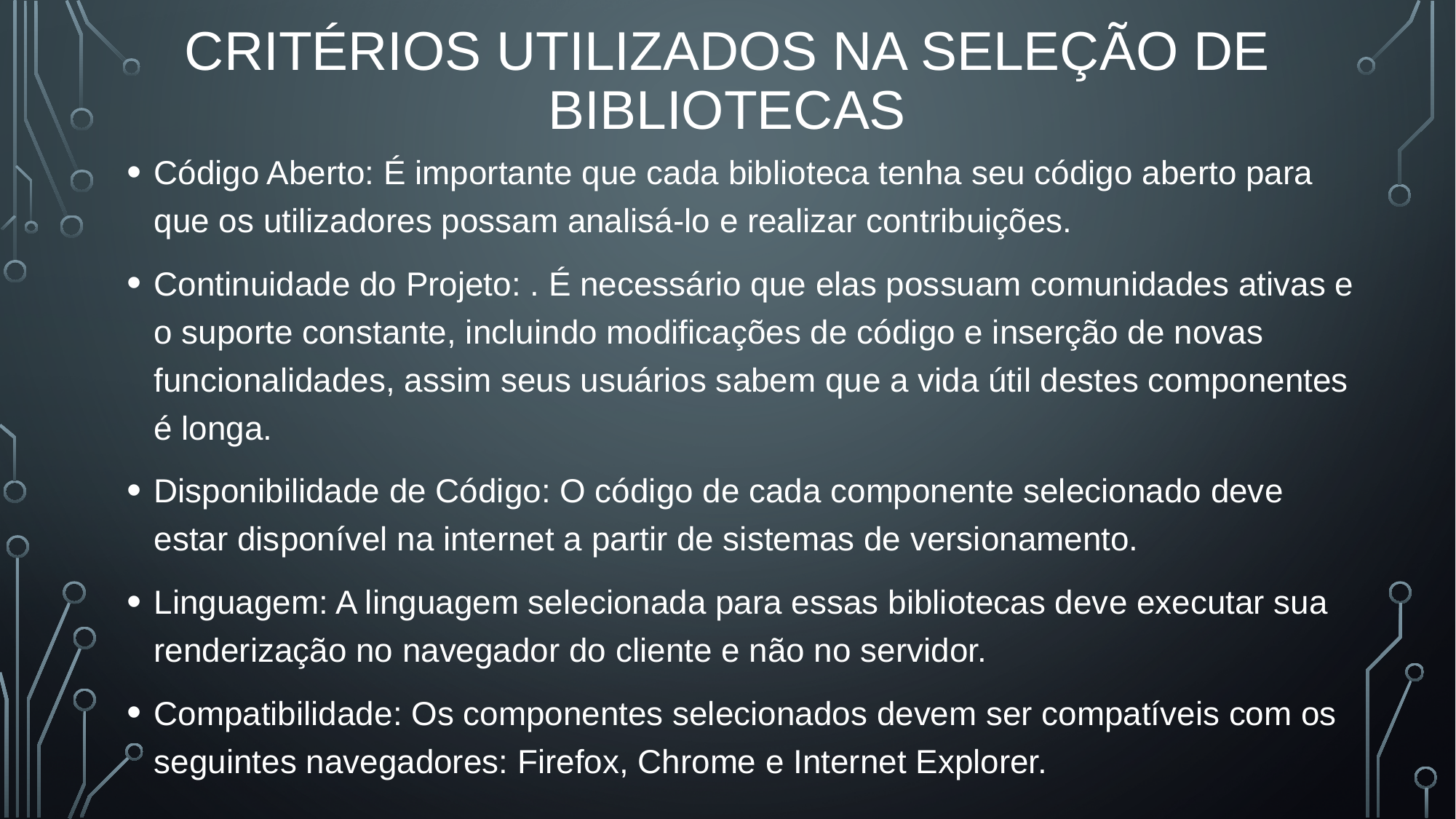

# Critérios utilizados na seleção de bibliotecas
Código Aberto: É importante que cada biblioteca tenha seu código aberto para que os utilizadores possam analisá-lo e realizar contribuições.
Continuidade do Projeto: . É necessário que elas possuam comunidades ativas e o suporte constante, incluindo modificações de código e inserção de novas funcionalidades, assim seus usuários sabem que a vida útil destes componentes é longa.
Disponibilidade de Código: O código de cada componente selecionado deve estar disponível na internet a partir de sistemas de versionamento.
Linguagem: A linguagem selecionada para essas bibliotecas deve executar sua renderização no navegador do cliente e não no servidor.
Compatibilidade: Os componentes selecionados devem ser compatíveis com os seguintes navegadores: Firefox, Chrome e Internet Explorer.